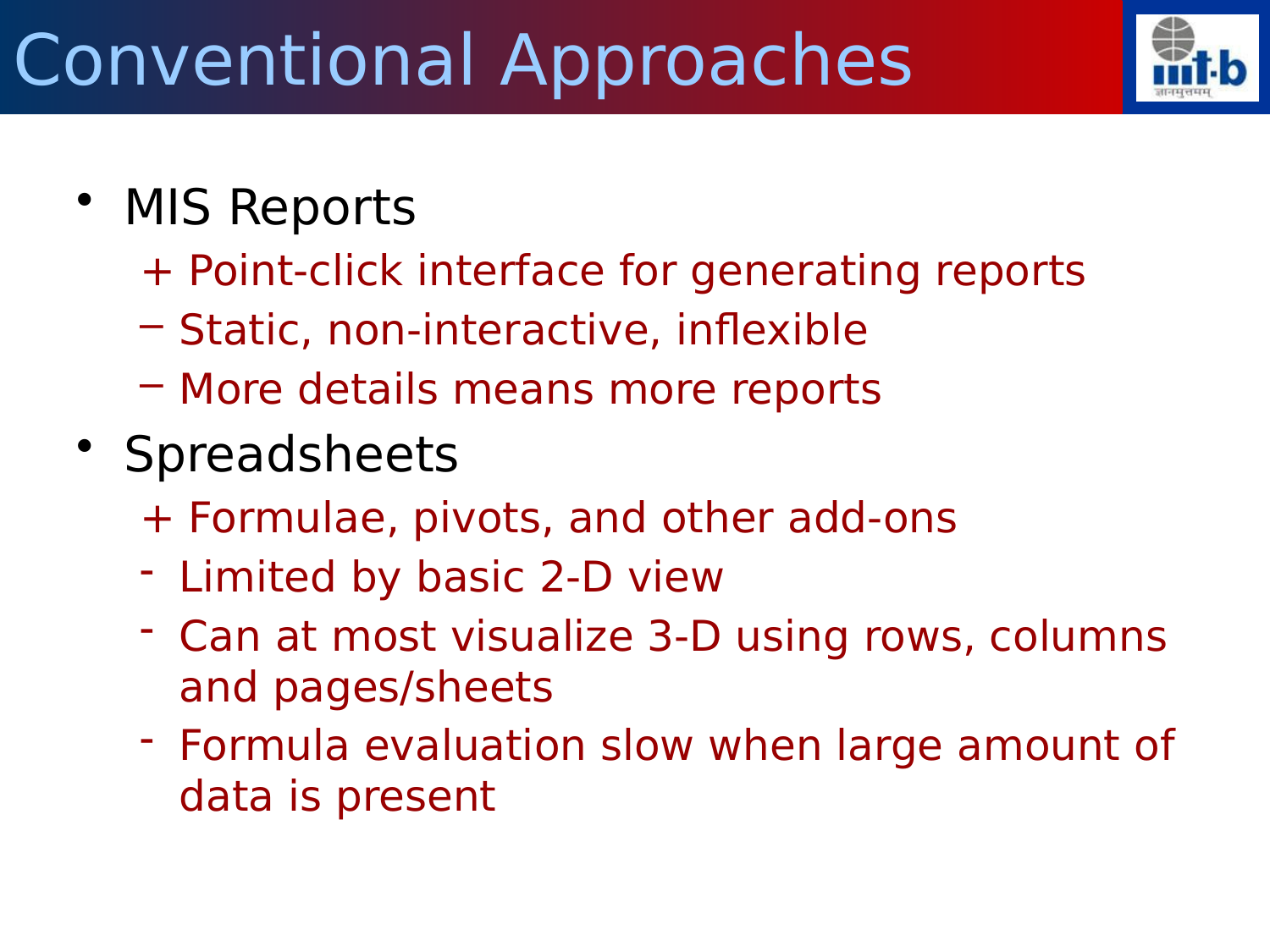

# Conventional Approaches
MIS Reports
+ Point-click interface for generating reports
Static, non-interactive, inflexible
More details means more reports
Spreadsheets
+ Formulae, pivots, and other add-ons
Limited by basic 2-D view
Can at most visualize 3-D using rows, columns and pages/sheets
Formula evaluation slow when large amount of data is present